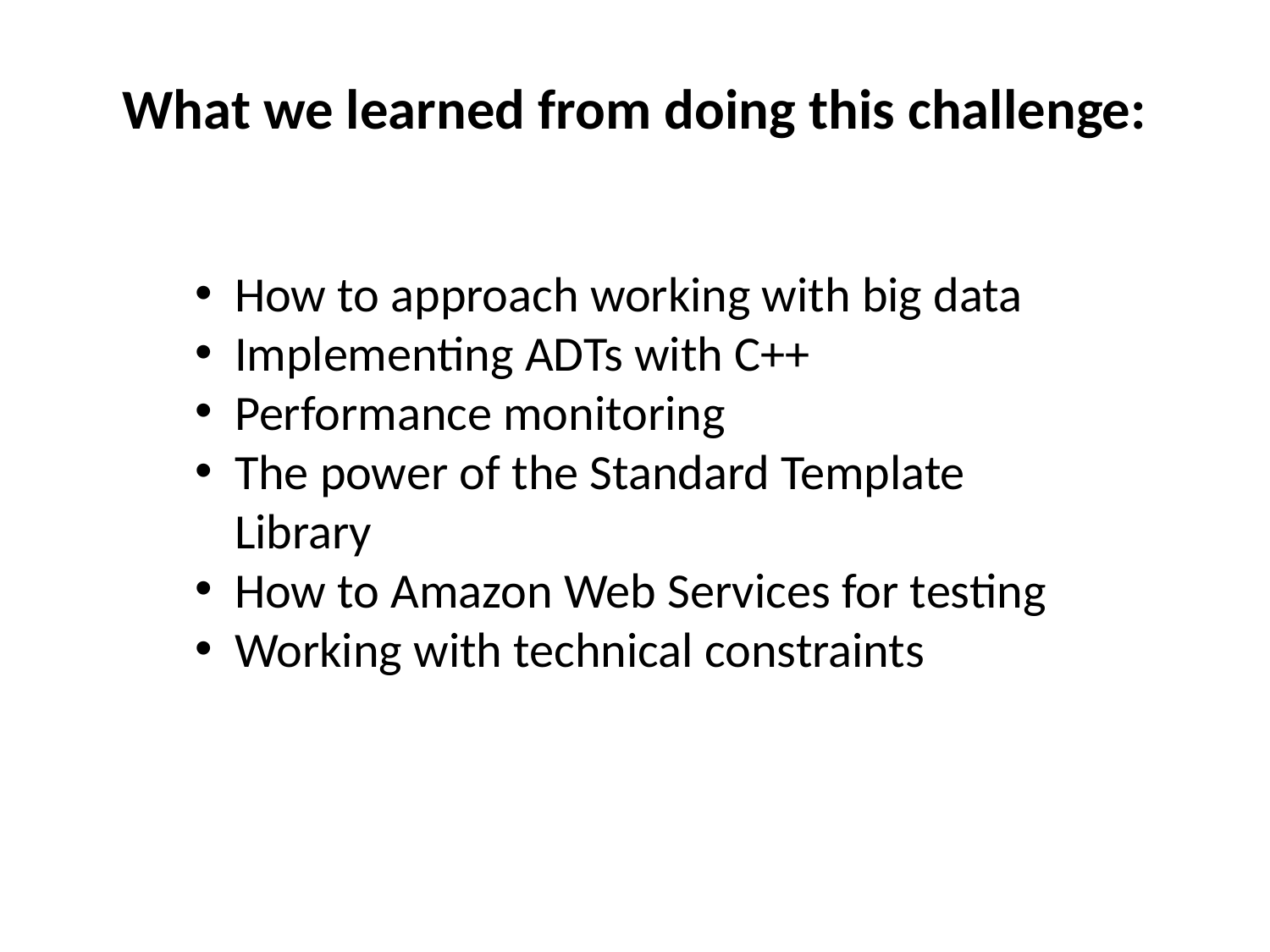

What we learned from doing this challenge:
How to approach working with big data
Implementing ADTs with C++
Performance monitoring
The power of the Standard Template Library
How to Amazon Web Services for testing
Working with technical constraints